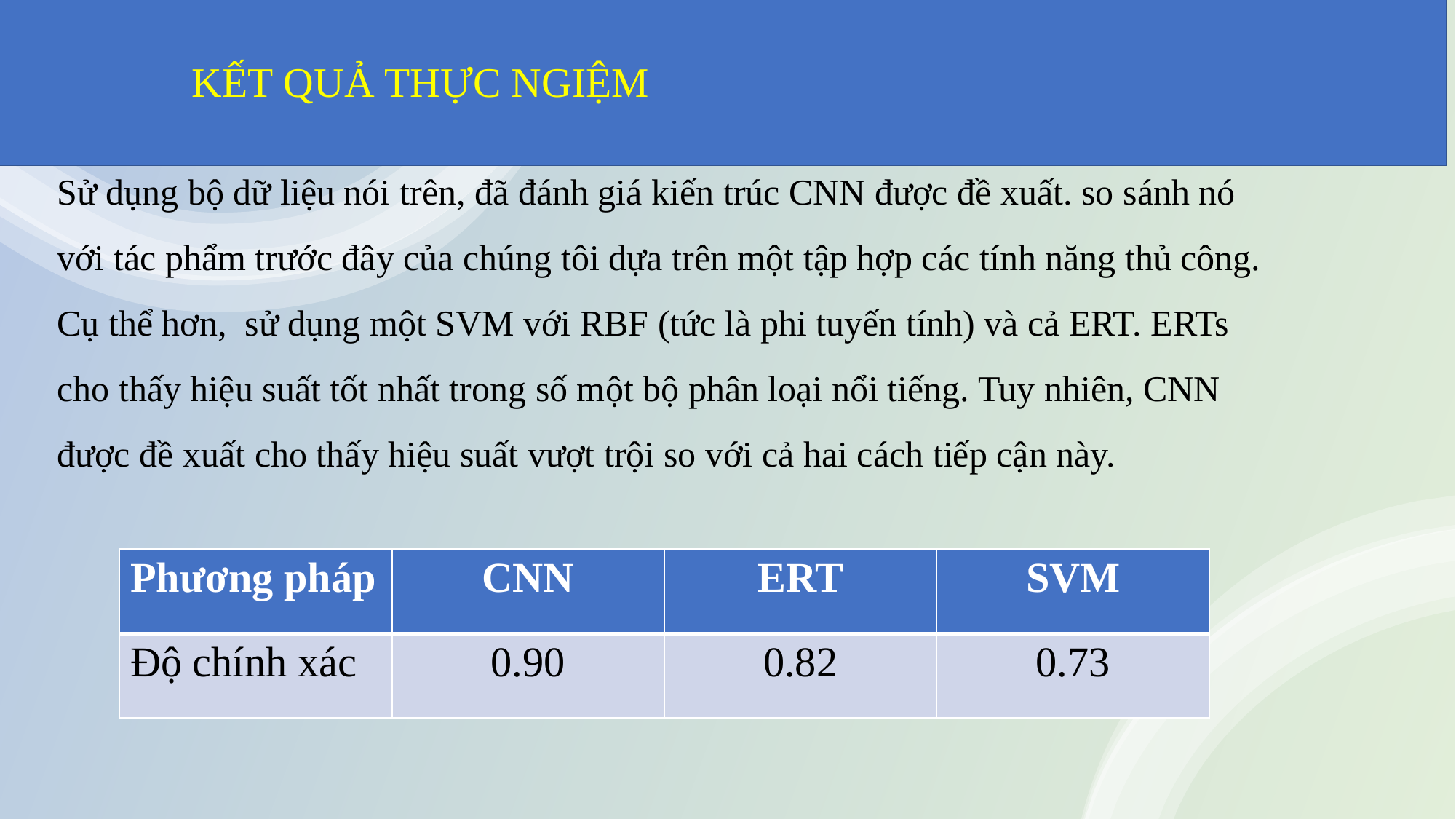

KẾT QUẢ THỰC NGIỆM
Sử dụng bộ dữ liệu nói trên, đã đánh giá kiến trúc CNN được đề xuất. so sánh nó với tác phẩm trước đây của chúng tôi dựa trên một tập hợp các tính năng thủ công. Cụ thể hơn,  sử dụng một SVM với RBF (tức là phi tuyến tính) và cả ERT. ERTs cho thấy hiệu suất tốt nhất trong số một bộ phân loại nổi tiếng. Tuy nhiên, CNN được đề xuất cho thấy hiệu suất vượt trội so với cả hai cách tiếp cận này.

| Phương pháp | CNN | ERT | SVM |
| --- | --- | --- | --- |
| Độ chính xác | 0.90 | 0.82 | 0.73 |